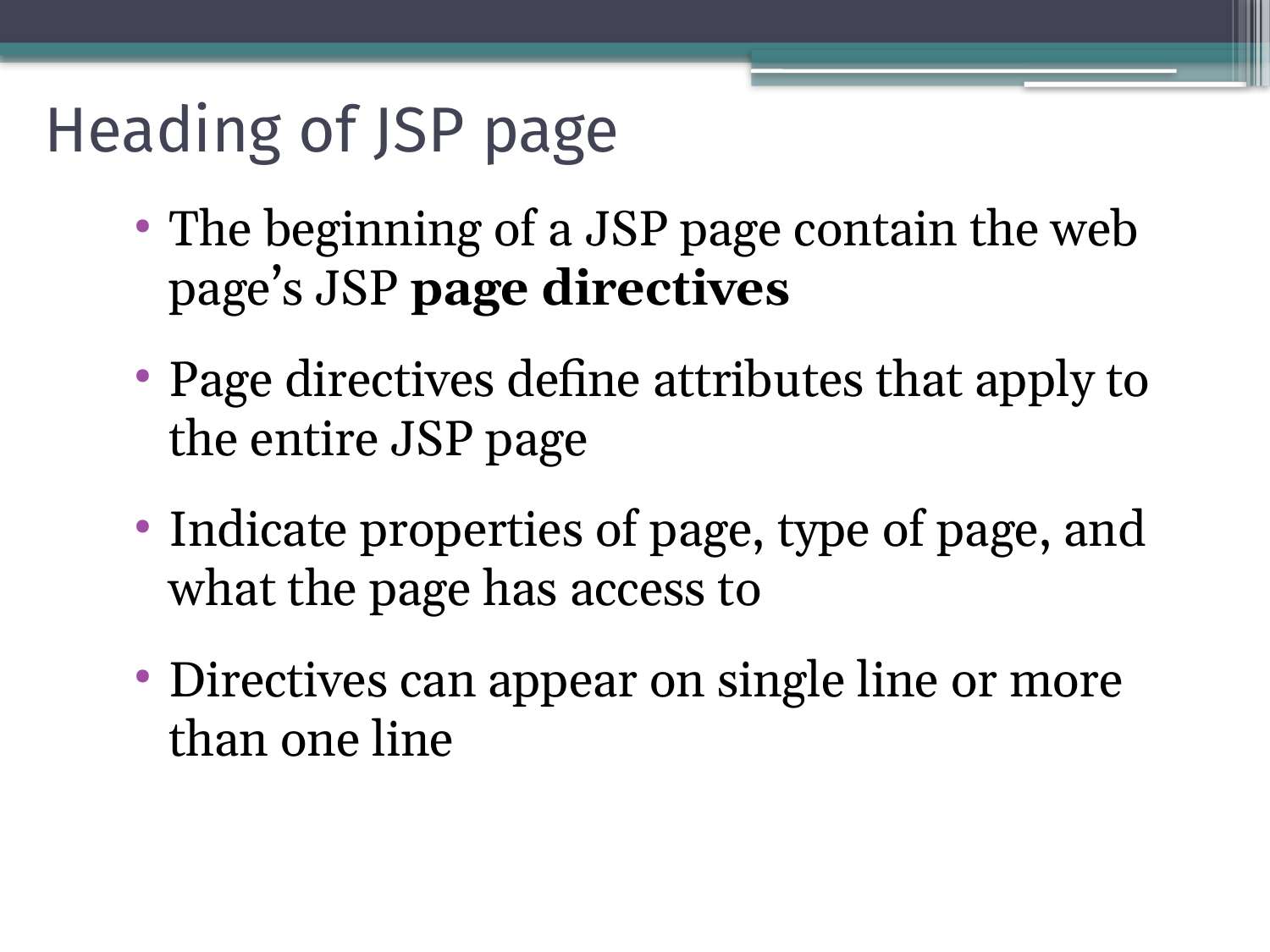

# Heading of JSP page
The beginning of a JSP page contain the web page’s JSP page directives
Page directives define attributes that apply to the entire JSP page
Indicate properties of page, type of page, and what the page has access to
Directives can appear on single line or more than one line